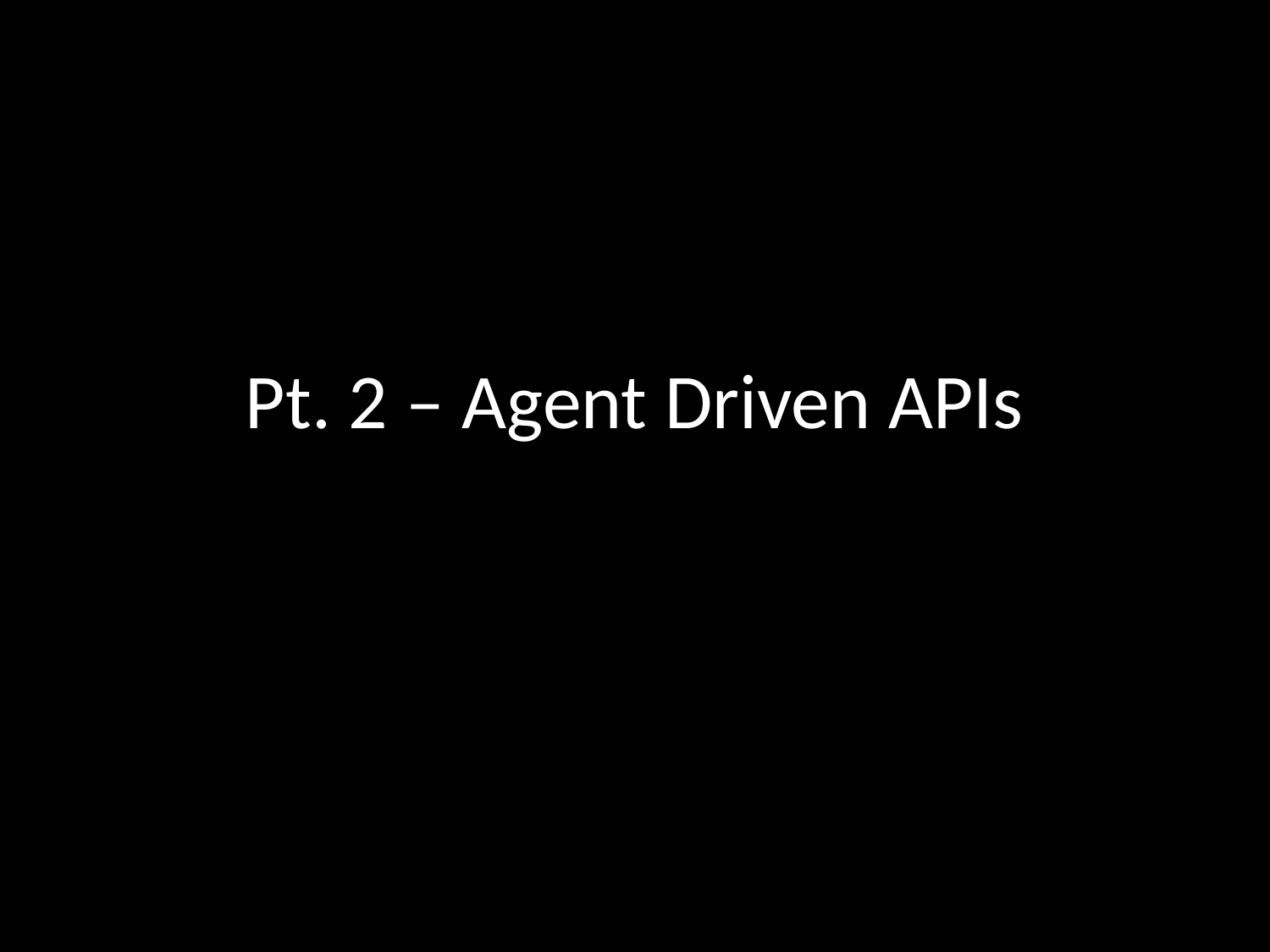

# Pt. 2 – Agent Driven APIs